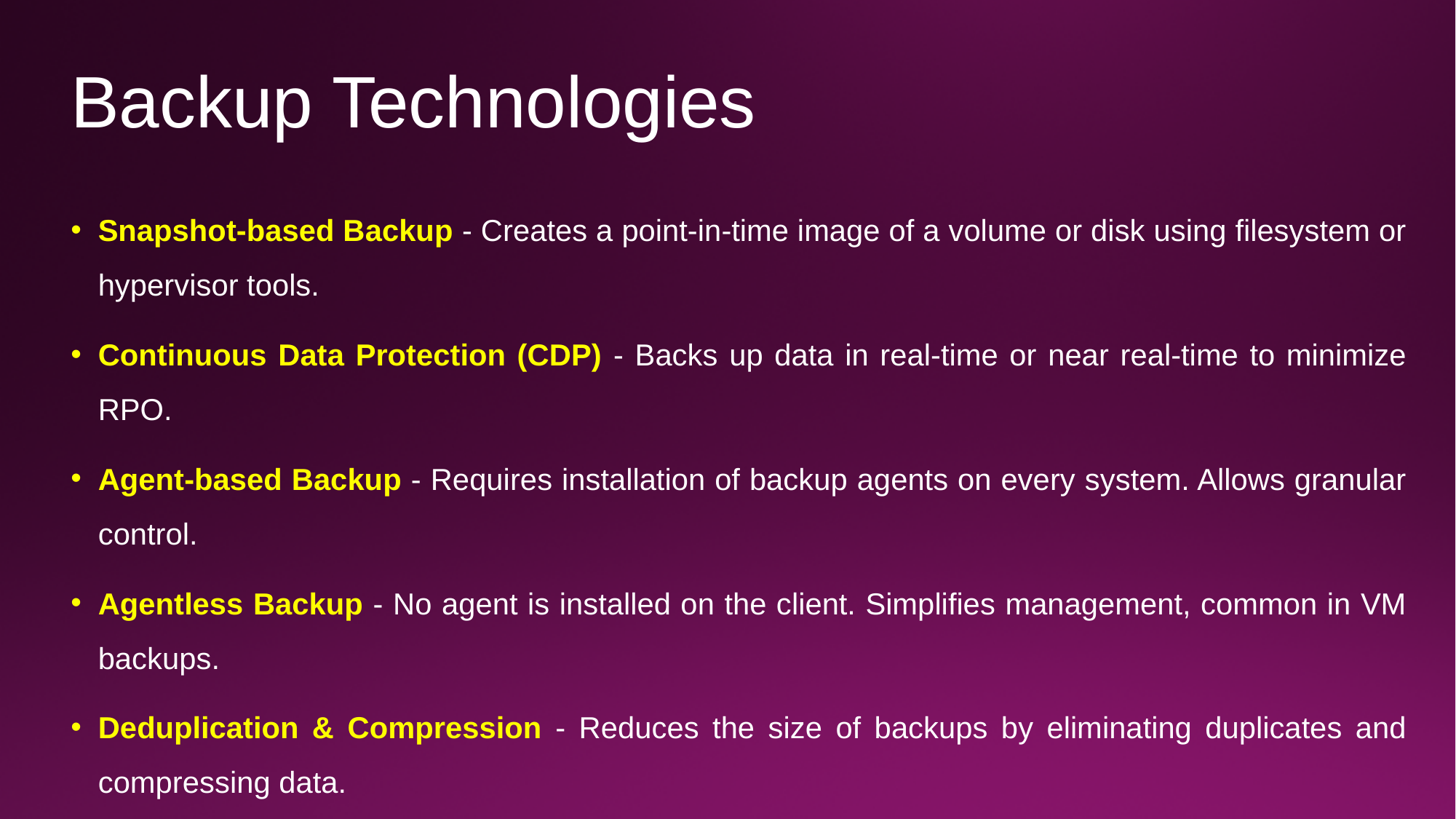

# Backup Technologies
Snapshot-based Backup - Creates a point-in-time image of a volume or disk using filesystem or hypervisor tools.
Continuous Data Protection (CDP) - Backs up data in real-time or near real-time to minimize RPO.
Agent-based Backup - Requires installation of backup agents on every system. Allows granular control.
Agentless Backup - No agent is installed on the client. Simplifies management, common in VM backups.
Deduplication & Compression - Reduces the size of backups by eliminating duplicates and compressing data.